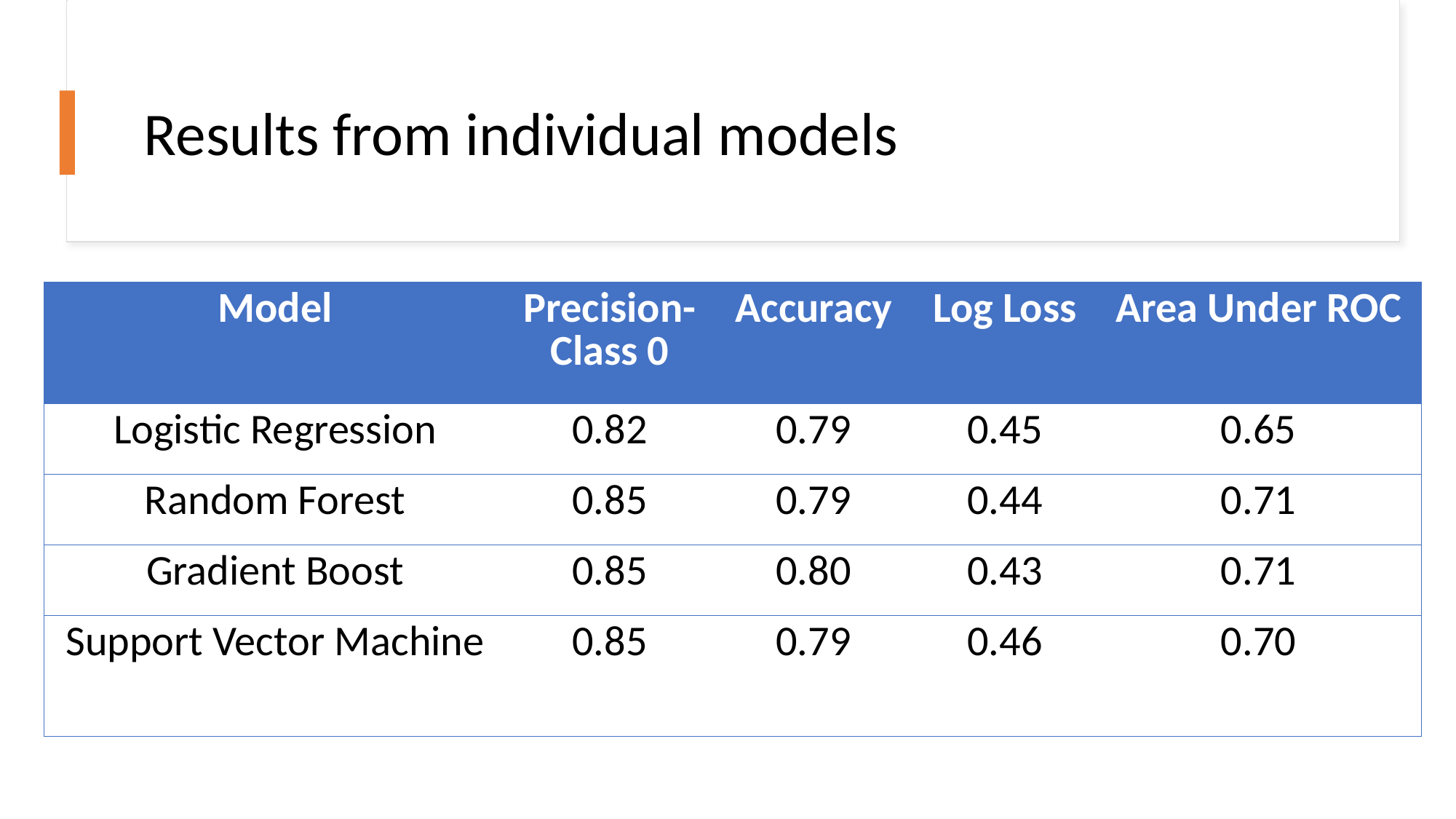

# Results from individual models

| Model | Precision- Class 0 | Accuracy | Log Loss | Area Under ROC |
| --- | --- | --- | --- | --- |
| Logistic Regression | 0.82 | 0.79 | 0.45 | 0.65 |
| Random Forest | 0.85 | 0.79 | 0.44 | 0.71 |
| Gradient Boost | 0.85 | 0.80 | 0.43 | 0.71 |
| Support Vector Machine | 0.85 | 0.79 | 0.46 | 0.70 |